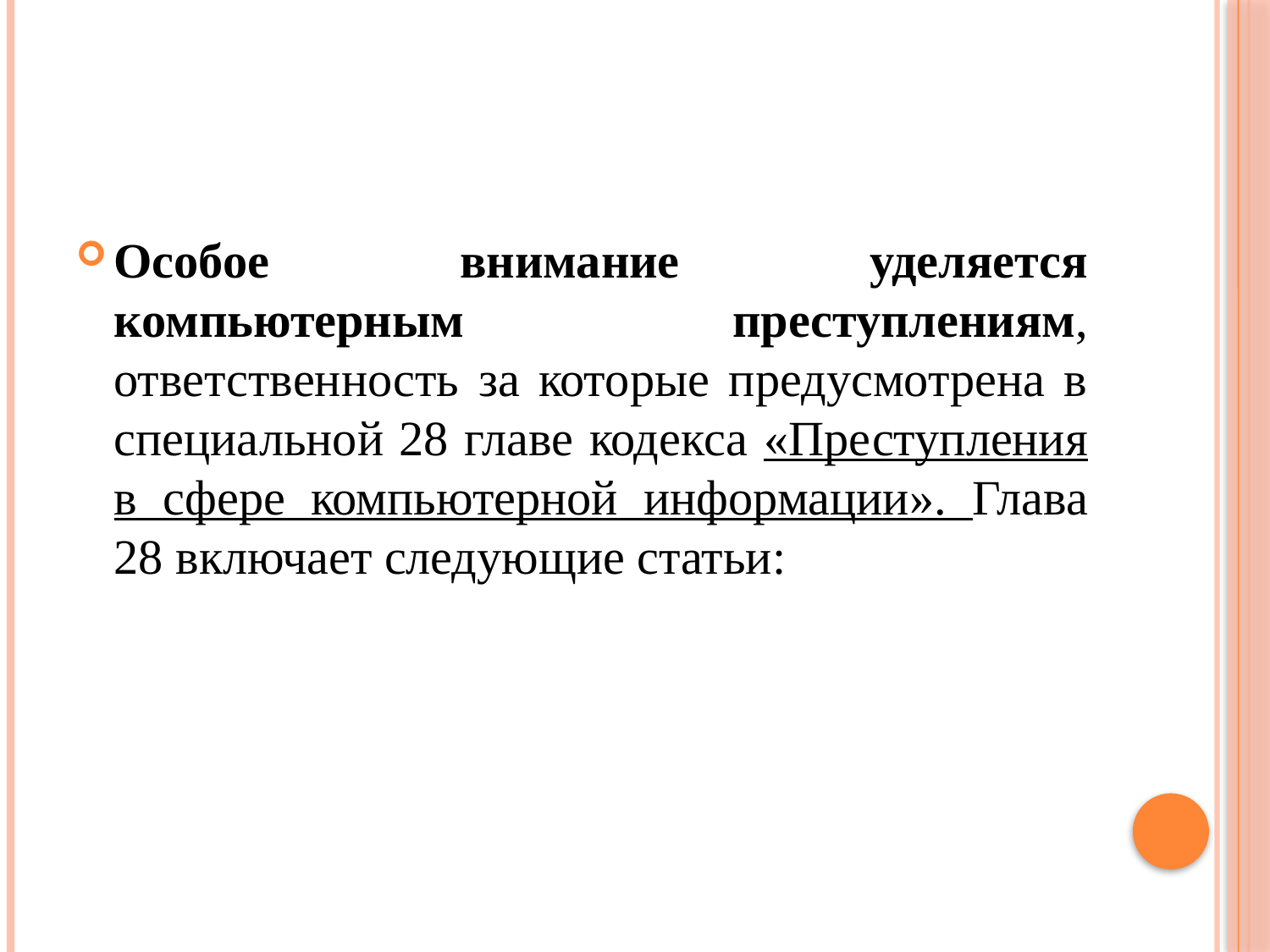

#
Особое внимание уделяется компьютерным преступлениям, ответственность за которые предусмотрена в специальной 28 главе кодекса «Преступления в сфере компьютерной информации». Глава 28 включает следующие статьи: